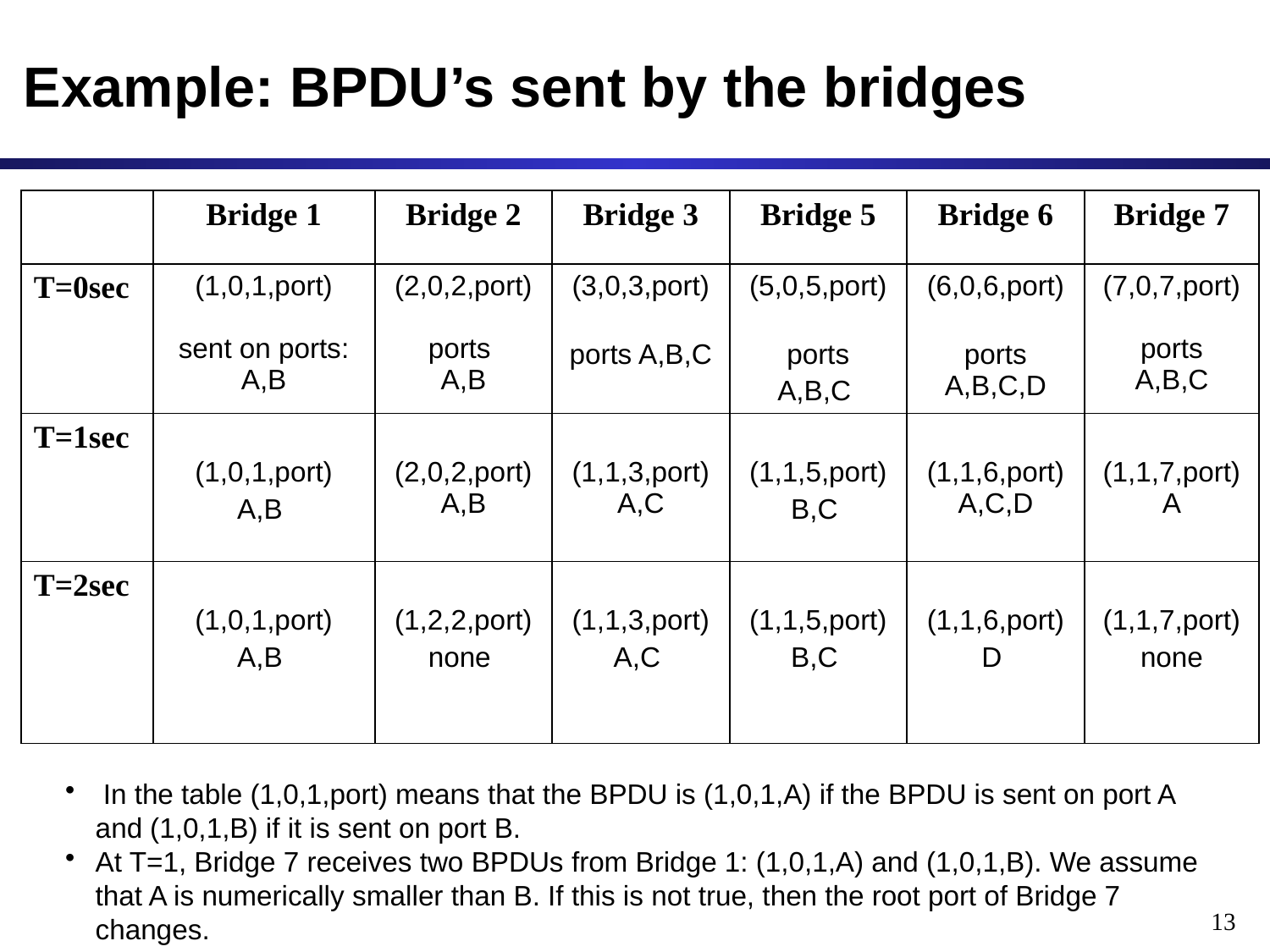

# Example: BPDU’s sent by the bridges
|  | Bridge 1 | Bridge 2 | Bridge 3 | Bridge 5 | Bridge 6 | Bridge 7 |
| --- | --- | --- | --- | --- | --- | --- |
| T=0sec | (1,0,1,port) sent on ports: A,B | (2,0,2,port) ports A,B | (3,0,3,port) ports A,B,C | (5,0,5,port) ports A,B,C | (6,0,6,port) ports A,B,C,D | (7,0,7,port) ports A,B,C |
| T=1sec | (1,0,1,port) A,B | (2,0,2,port) A,B | (1,1,3,port)A,C | (1,1,5,port) B,C | (1,1,6,port) A,C,D | (1,1,7,port) A |
| T=2sec | (1,0,1,port) A,B | (1,2,2,port) none | (1,1,3,port) A,C | (1,1,5,port) B,C | (1,1,6,port) D | (1,1,7,port) none |
 In the table (1,0,1,port) means that the BPDU is (1,0,1,A) if the BPDU is sent on port A and (1,0,1,B) if it is sent on port B.
At T=1, Bridge 7 receives two BPDUs from Bridge 1: (1,0,1,A) and (1,0,1,B). We assume that A is numerically smaller than B. If this is not true, then the root port of Bridge 7 changes.
13